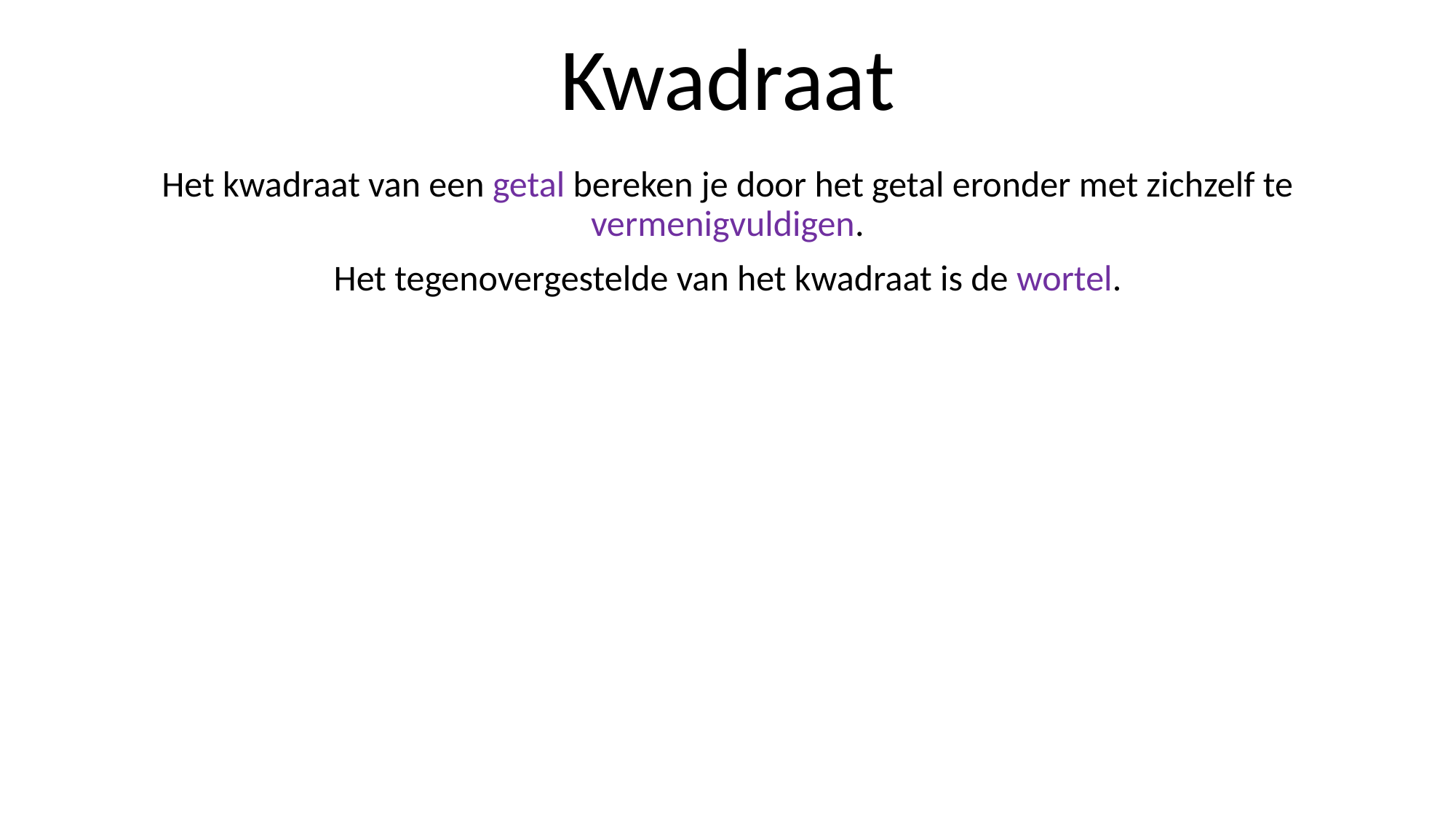

# Kwadraat
Het kwadraat van een getal bereken je door het getal eronder met zichzelf te vermenigvuldigen.
Het tegenovergestelde van het kwadraat is de wortel.